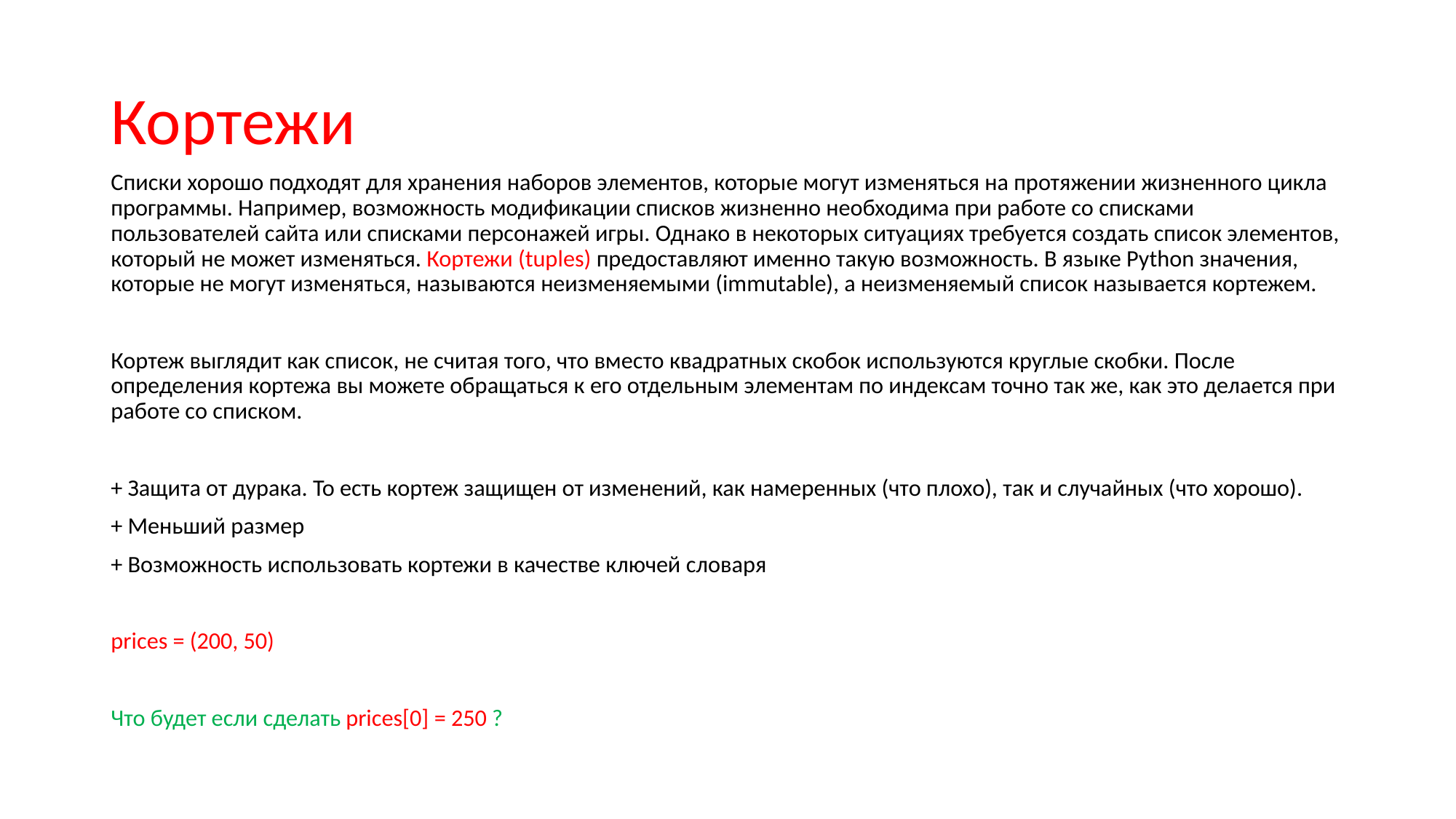

# Кортежи
Списки хорошо подходят для хранения наборов элементов, которые могут изменяться на протяжении жизненного цикла программы. Например, возможность модификации списков жизненно необходима при работе со списками пользователей сайта или списками персонажей игры. Однако в некоторых ситуациях требуется создать список элементов, который не может изменяться. Кортежи (tuples) предоставляют именно такую возможность. В языке Python значения, которые не могут изменяться, называются неизменяемыми (immutable), а неизменяемый список называется кортежем.

Кортеж выглядит как список, не считая того, что вместо квадратных скобок используются круглые скобки. После определения кортежа вы можете обращаться к его отдельным элементам по индексам точно так же, как это делается при работе со списком.

+ Защита от дурака. То есть кортеж защищен от изменений, как намеренных (что плохо), так и случайных (что хорошо).
+ Меньший размер
+ Возможность использовать кортежи в качестве ключей словаря

prices = (200, 50)

Что будет если сделать prices[0] = 250 ?